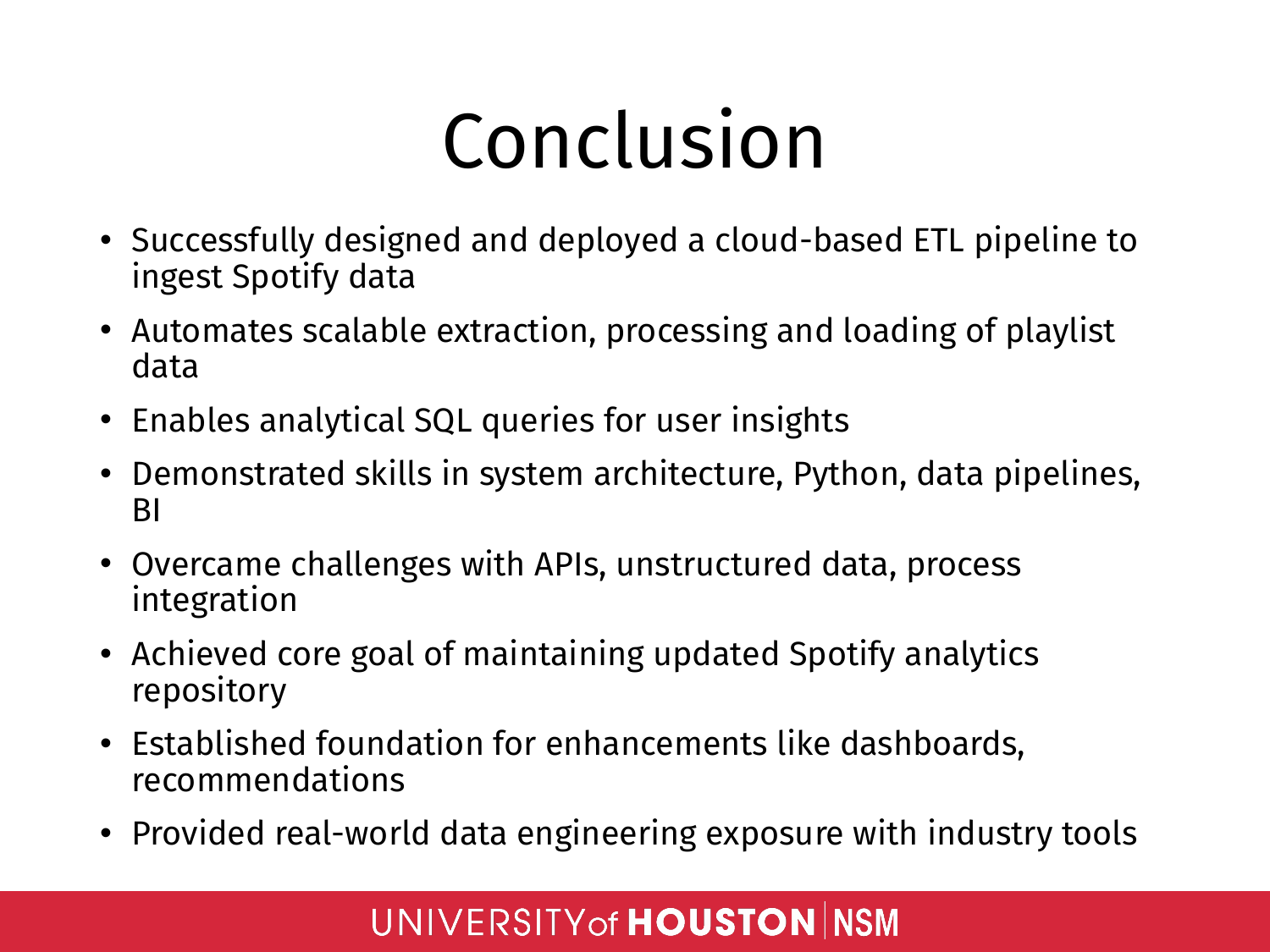

# Conclusion
Successfully designed and deployed a cloud-based ETL pipeline to ingest Spotify data
Automates scalable extraction, processing and loading of playlist data
Enables analytical SQL queries for user insights
Demonstrated skills in system architecture, Python, data pipelines, BI
Overcame challenges with APIs, unstructured data, process integration
Achieved core goal of maintaining updated Spotify analytics repository
Established foundation for enhancements like dashboards, recommendations
Provided real-world data engineering exposure with industry tools